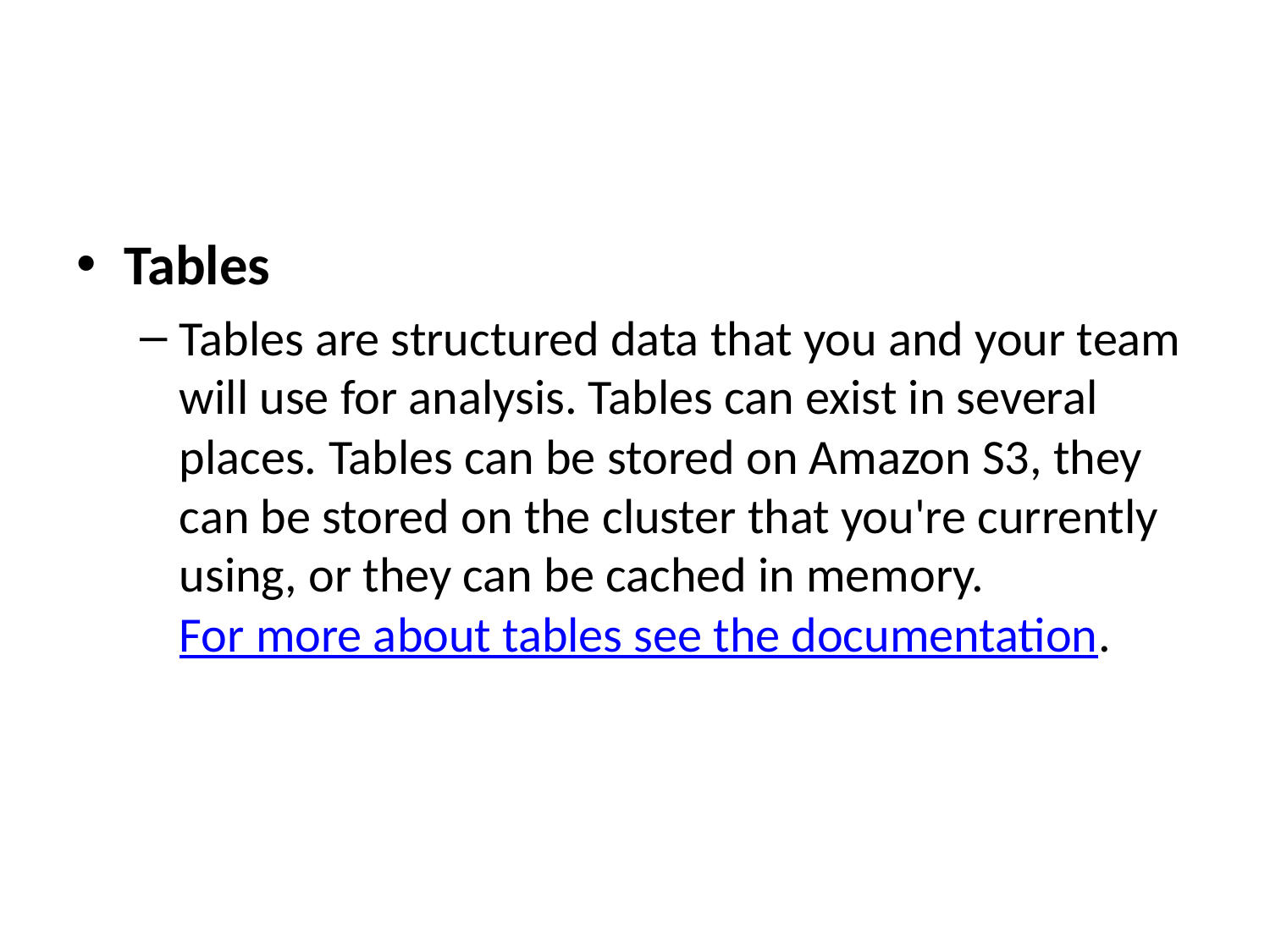

#
Tables
Tables are structured data that you and your team will use for analysis. Tables can exist in several places. Tables can be stored on Amazon S3, they can be stored on the cluster that you're currently using, or they can be cached in memory. For more about tables see the documentation.